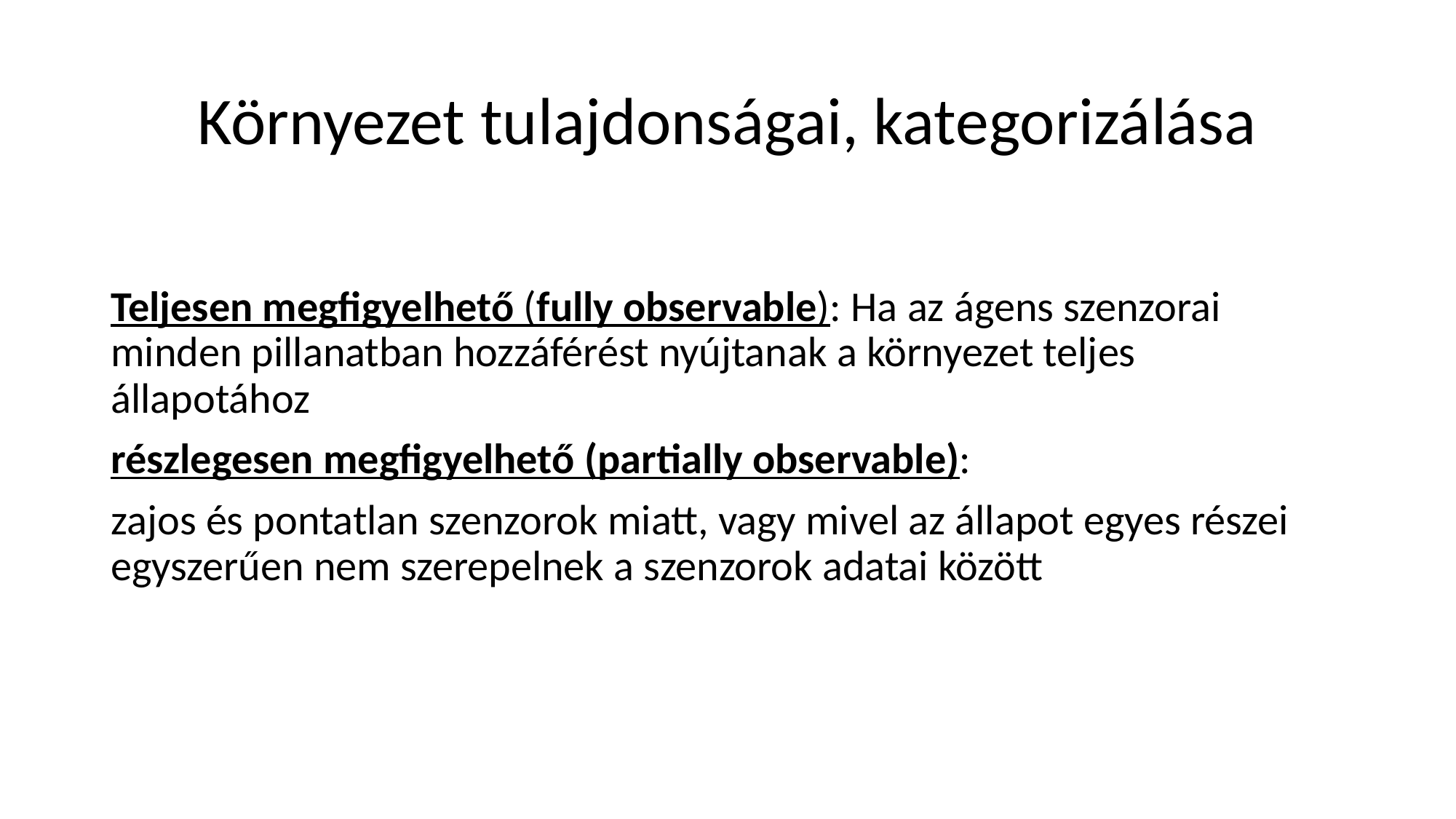

# Környezet tulajdonságai, kategorizálása

Teljesen megfigyelhető (fully observable): Ha az ágens szenzorai minden pillanatban hozzáférést nyújtanak a környezet teljes állapotához
részlegesen megfigyelhető (partially observable):
zajos és pontatlan szenzorok miatt, vagy mivel az állapot egyes részei egyszerűen nem szerepelnek a szenzorok adatai között